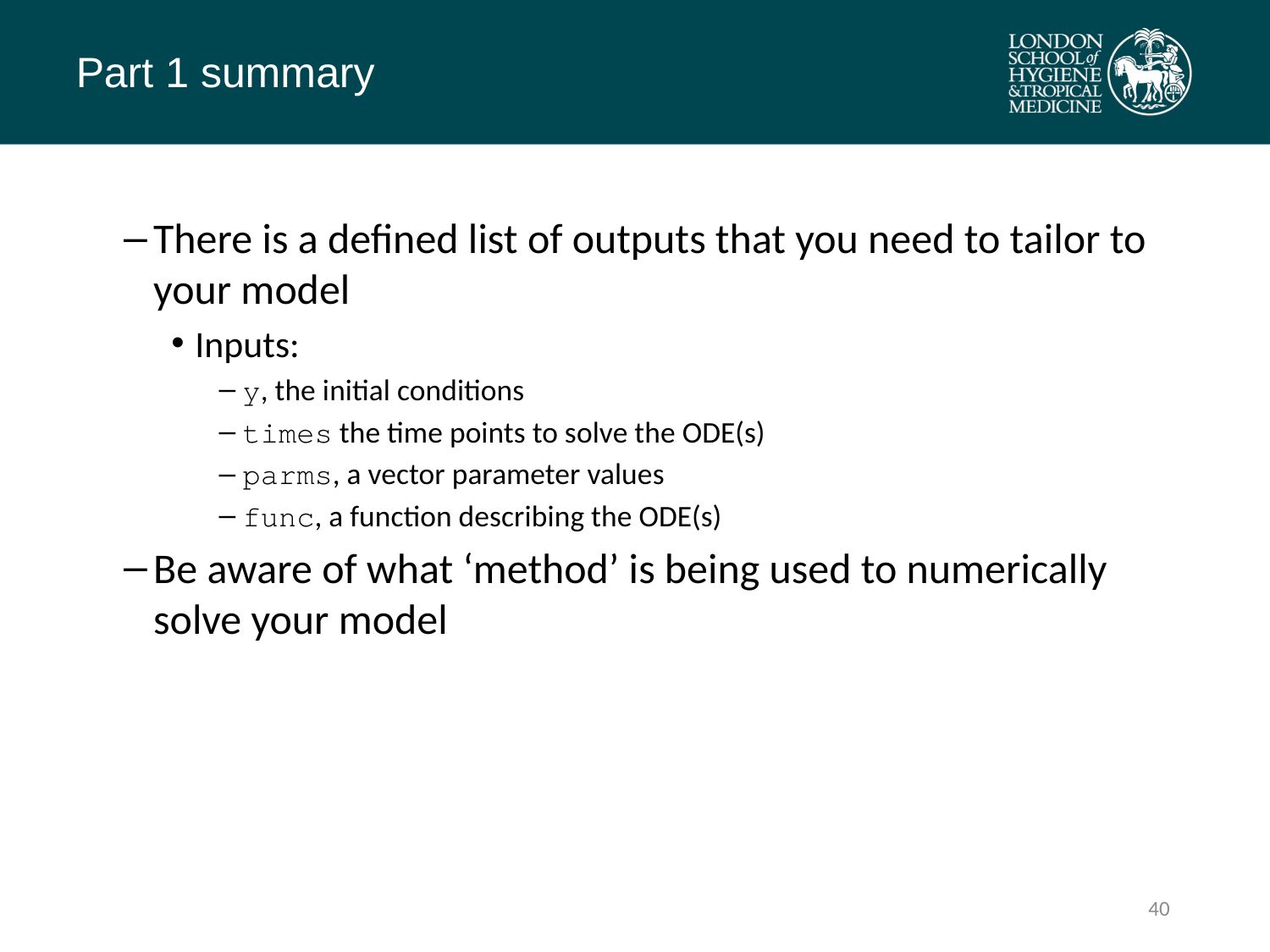

# Part 1 summary
There is a defined list of outputs that you need to tailor to your model
Inputs:
y, the initial conditions
times the time points to solve the ODE(s)
parms, a vector parameter values
func, a function describing the ODE(s)
Be aware of what ‘method’ is being used to numerically solve your model

40